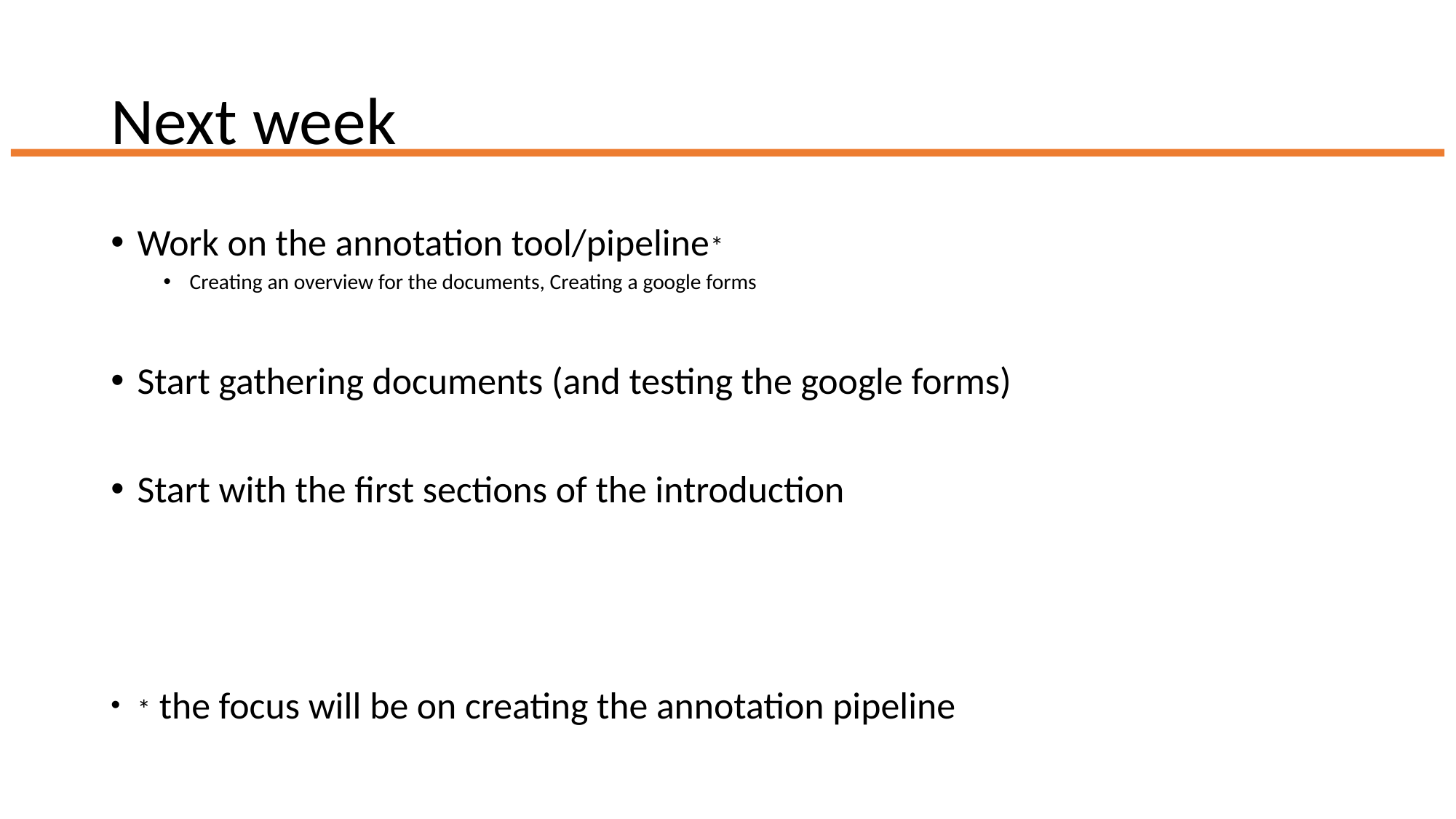

# Next week

Work on the annotation tool/pipeline*
Creating an overview for the documents, Creating a google forms

Start gathering documents (and testing the google forms)

Start with the first sections of the introduction

* the focus will be on creating the annotation pipeline